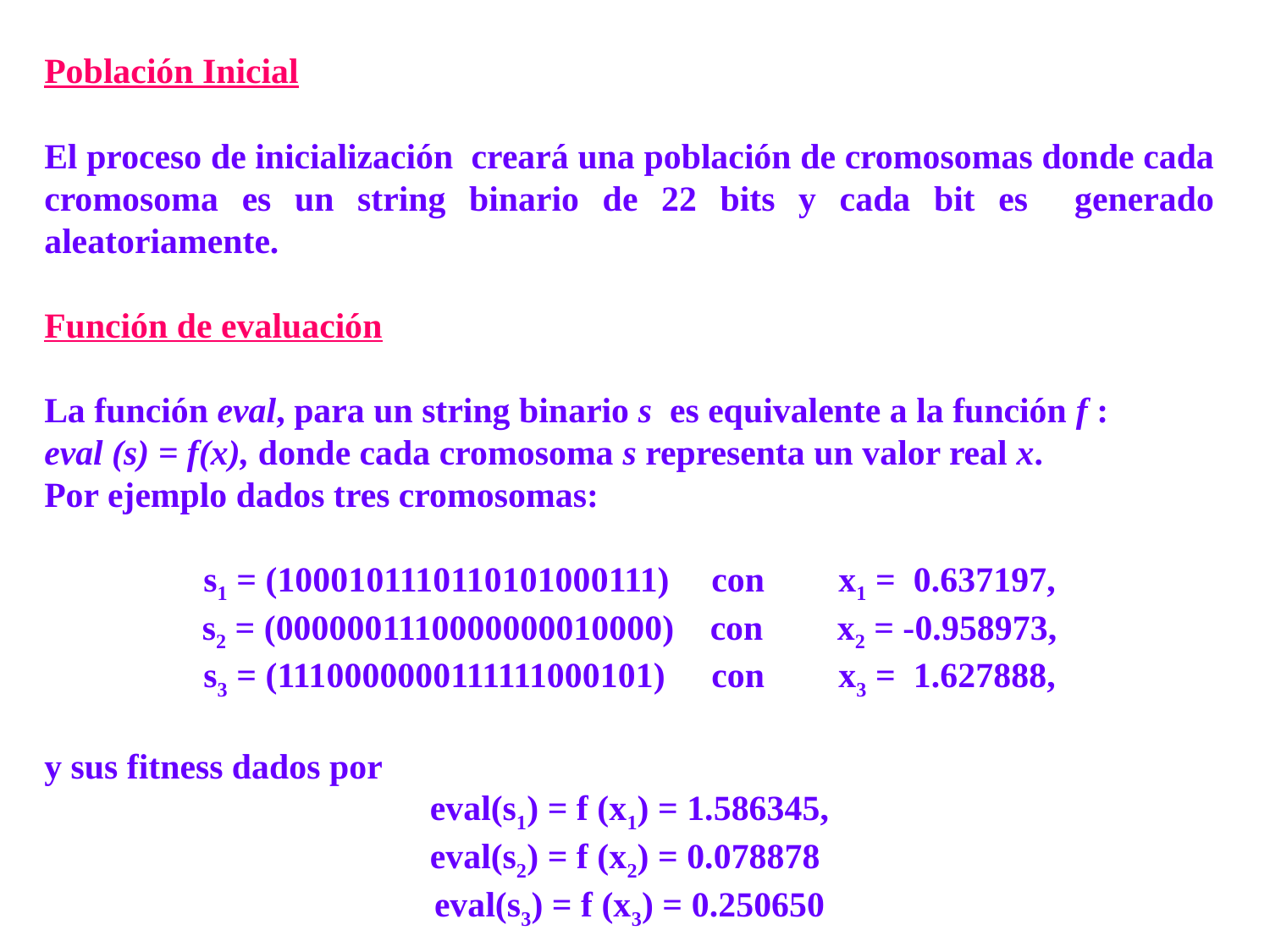

Población Inicial

El proceso de inicialización  creará una población de cromosomas donde cada cromosoma es un string binario de 22 bits y cada bit es  generado aleatoriamente.

Función de evaluación

La función eval, para un string binario s  es equivalente a la función f :
eval (s) = f(x), donde cada cromosoma s representa un valor real x.
Por ejemplo dados tres cromosomas:

s1 = (1000101110110101000111)	con	x1 =  0.637197,
s2 = (0000001110000000010000)	con 	x2 = -0.958973,
s3 = (1110000000111111000101)	con	x3 =  1.627888,

y sus fitness dados por
eval(s1) = f (x1) = 1.586345,
eval(s2) = f (x2) = 0.078878
eval(s3) = f (x3) = 0.250650